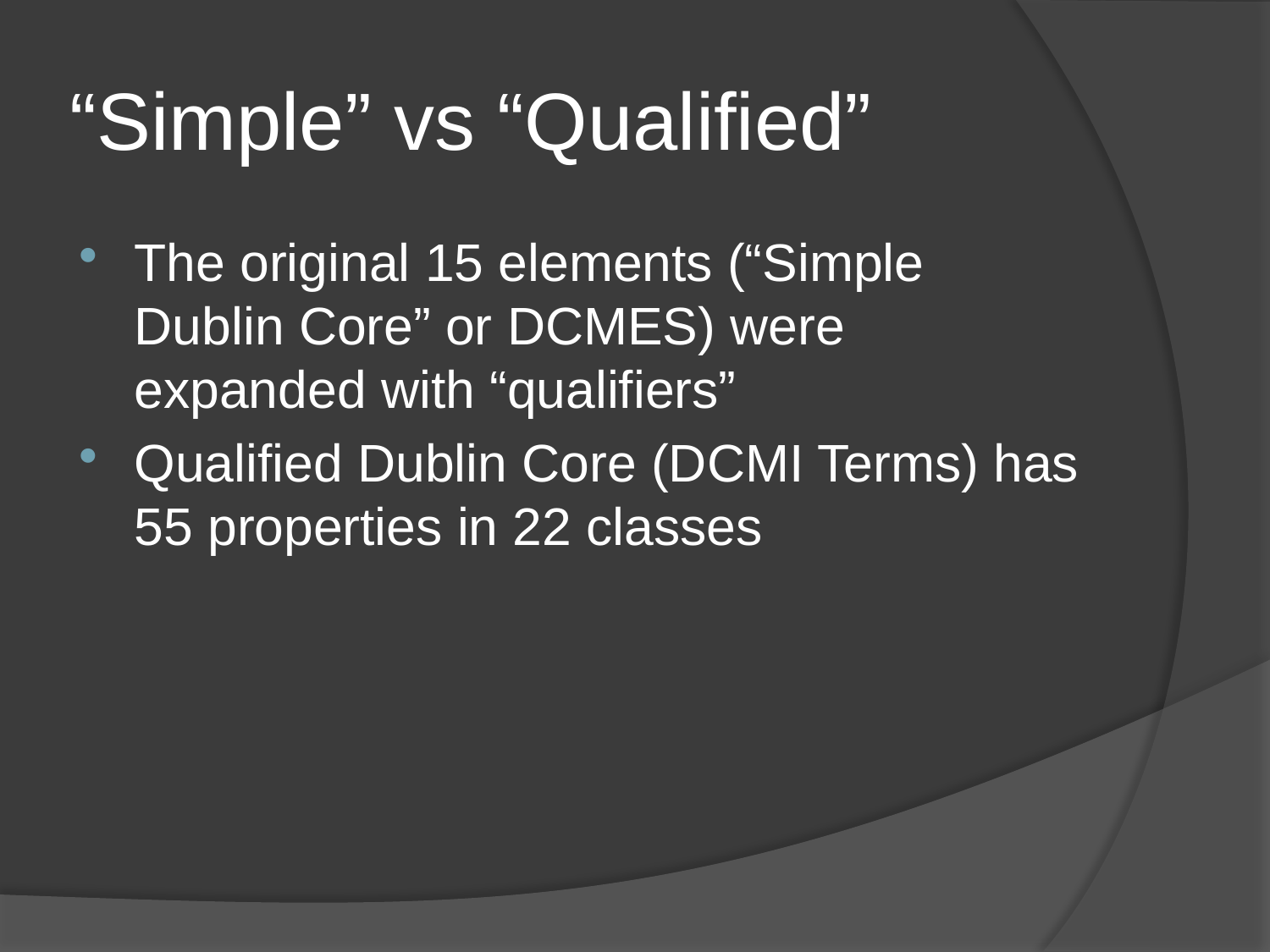

# “Simple” vs “Qualified”
The original 15 elements (“Simple Dublin Core” or DCMES) were expanded with “qualifiers”
Qualified Dublin Core (DCMI Terms) has 55 properties in 22 classes